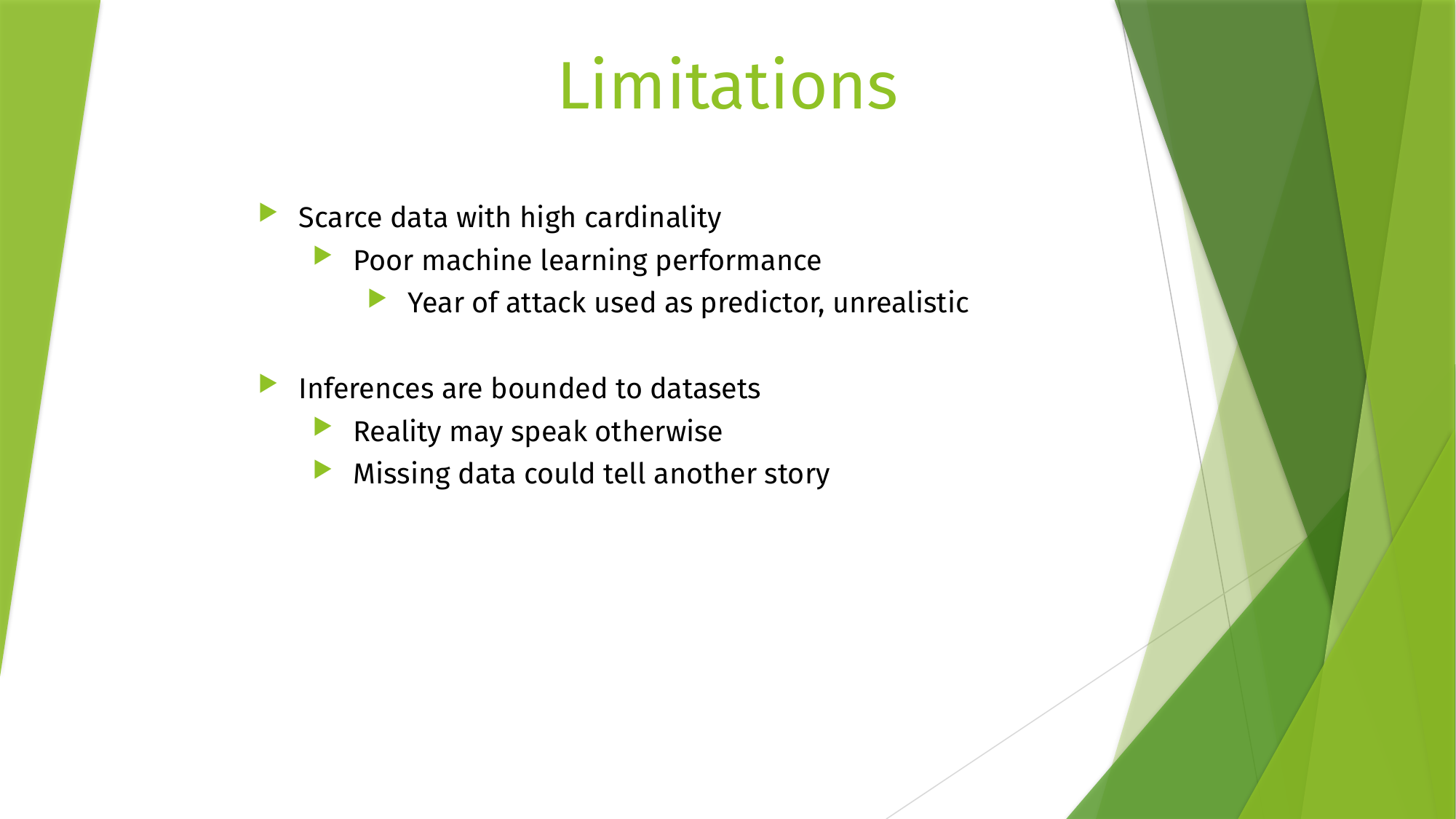

# Limitations
Scarce data with high cardinality
Poor machine learning performance
Year of attack used as predictor, unrealistic

Inferences are bounded to datasets
Reality may speak otherwise
Missing data could tell another story